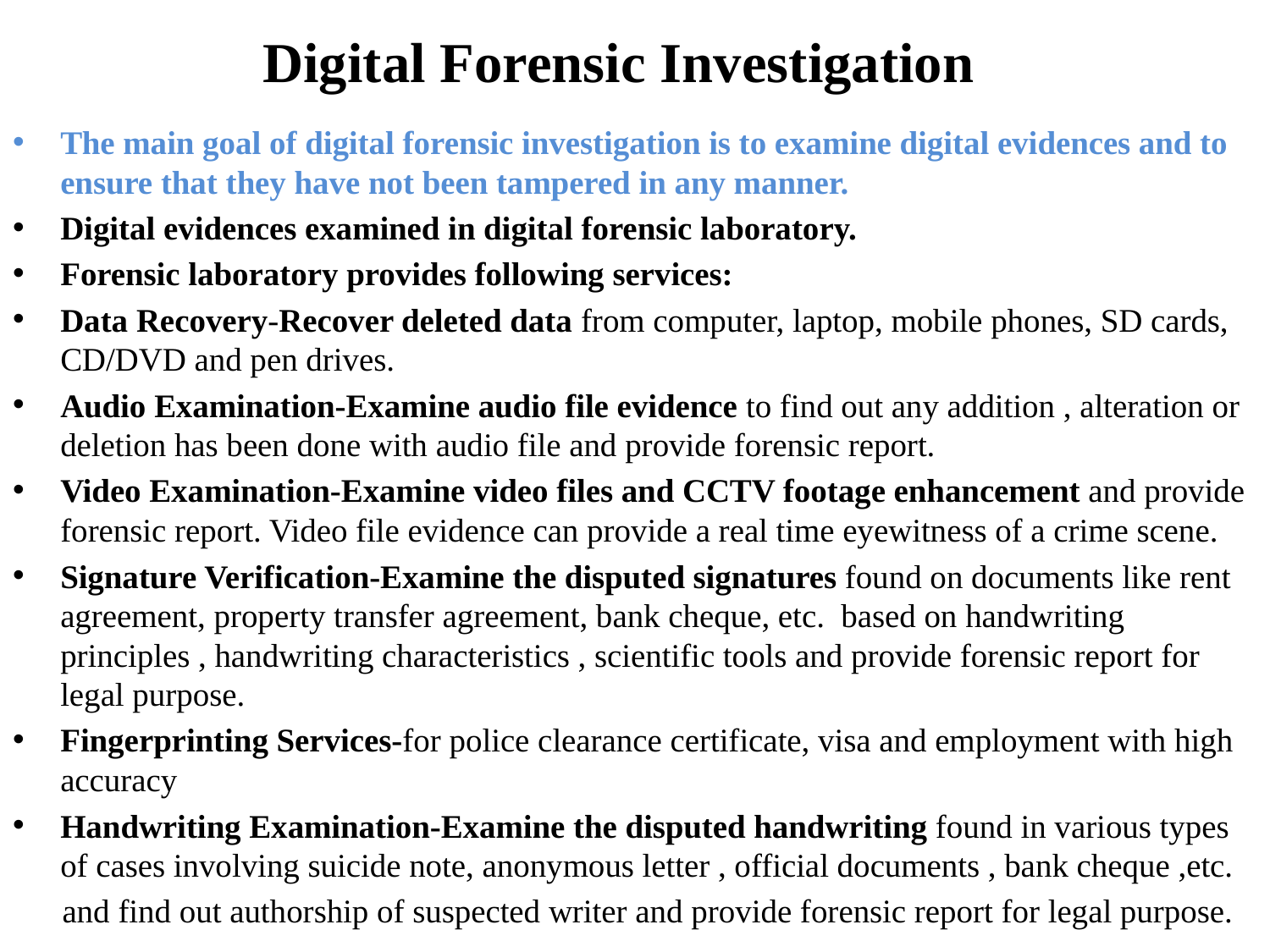

Digital Forensic Investigation
The main goal of digital forensic investigation is to examine digital evidences and to ensure that they have not been tampered in any manner.
Digital evidences examined in digital forensic laboratory.
Forensic laboratory provides following services:
Data Recovery-Recover deleted data from computer, laptop, mobile phones, SD cards, CD/DVD and pen drives.
Audio Examination-Examine audio file evidence to find out any addition , alteration or deletion has been done with audio file and provide forensic report.
Video Examination-Examine video files and CCTV footage enhancement and provide forensic report. Video file evidence can provide a real time eyewitness of a crime scene.
Signature Verification-Examine the disputed signatures found on documents like rent agreement, property transfer agreement, bank cheque, etc.  based on handwriting principles , handwriting characteristics , scientific tools and provide forensic report for legal purpose.
Fingerprinting Services-for police clearance certificate, visa and employment with high accuracy
Handwriting Examination-Examine the disputed handwriting found in various types of cases involving suicide note, anonymous letter , official documents , bank cheque ,etc.
      and find out authorship of suspected writer and provide forensic report for legal purpose.